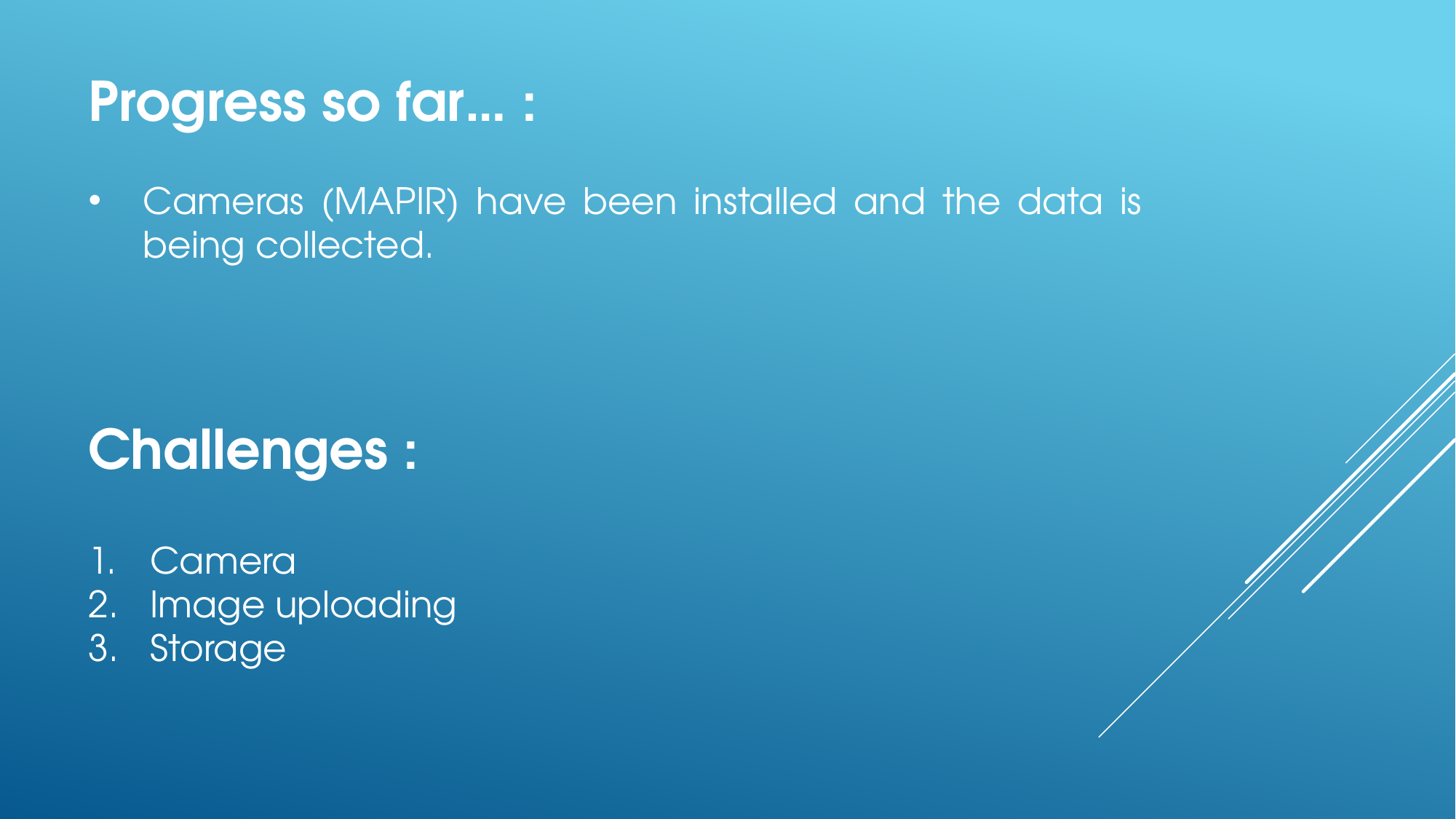

Progress so far… :
Cameras (MAPIR) have been installed and the data is being collected.

Challenges :
Camera
Image uploading
Storage